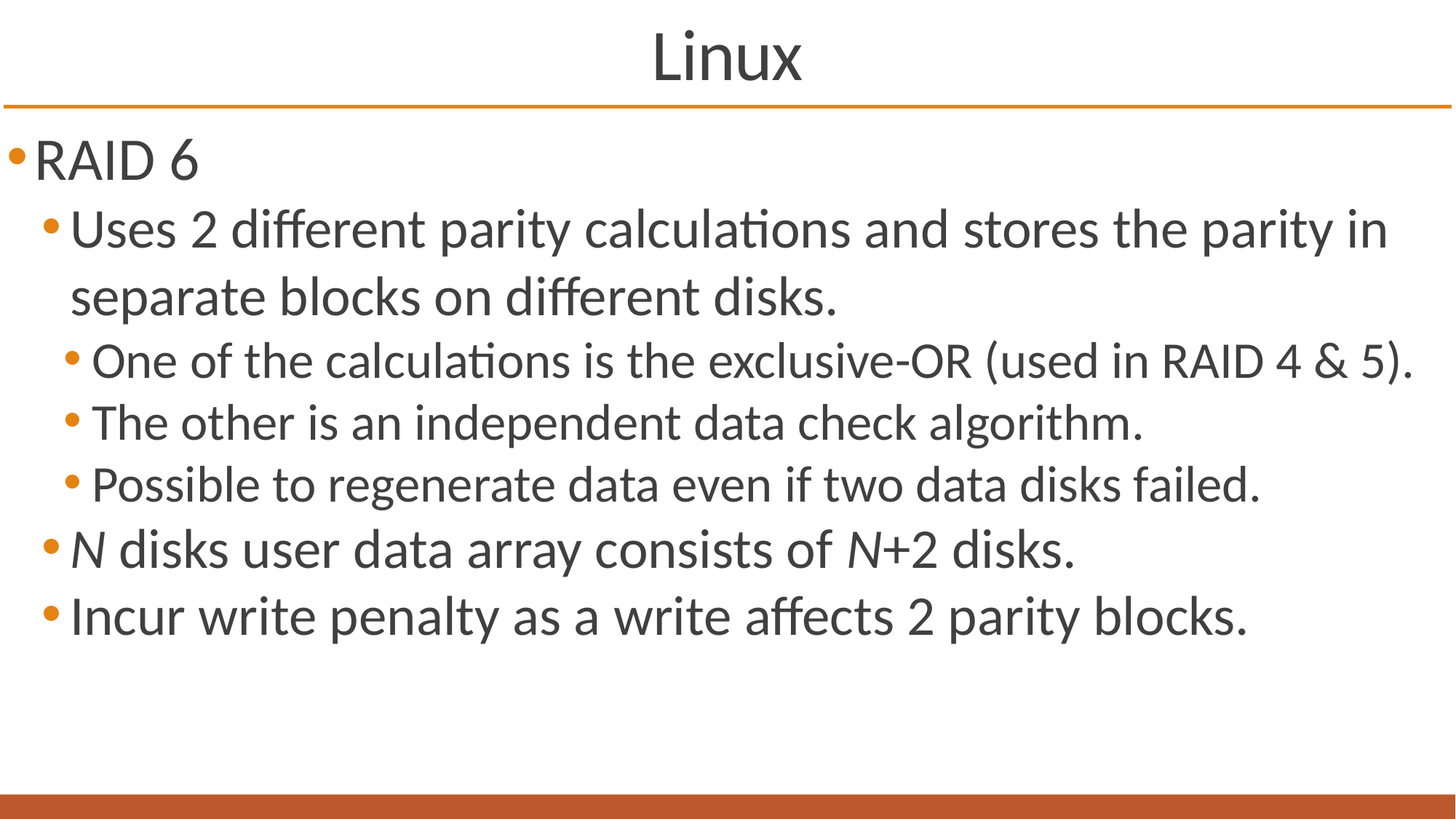

# Linux
RAID 6
Uses 2 different parity calculations and stores the parity in separate blocks on different disks.
One of the calculations is the exclusive-OR (used in RAID 4 & 5).
The other is an independent data check algorithm.
Possible to regenerate data even if two data disks failed.
N disks user data array consists of N+2 disks.
Incur write penalty as a write affects 2 parity blocks.